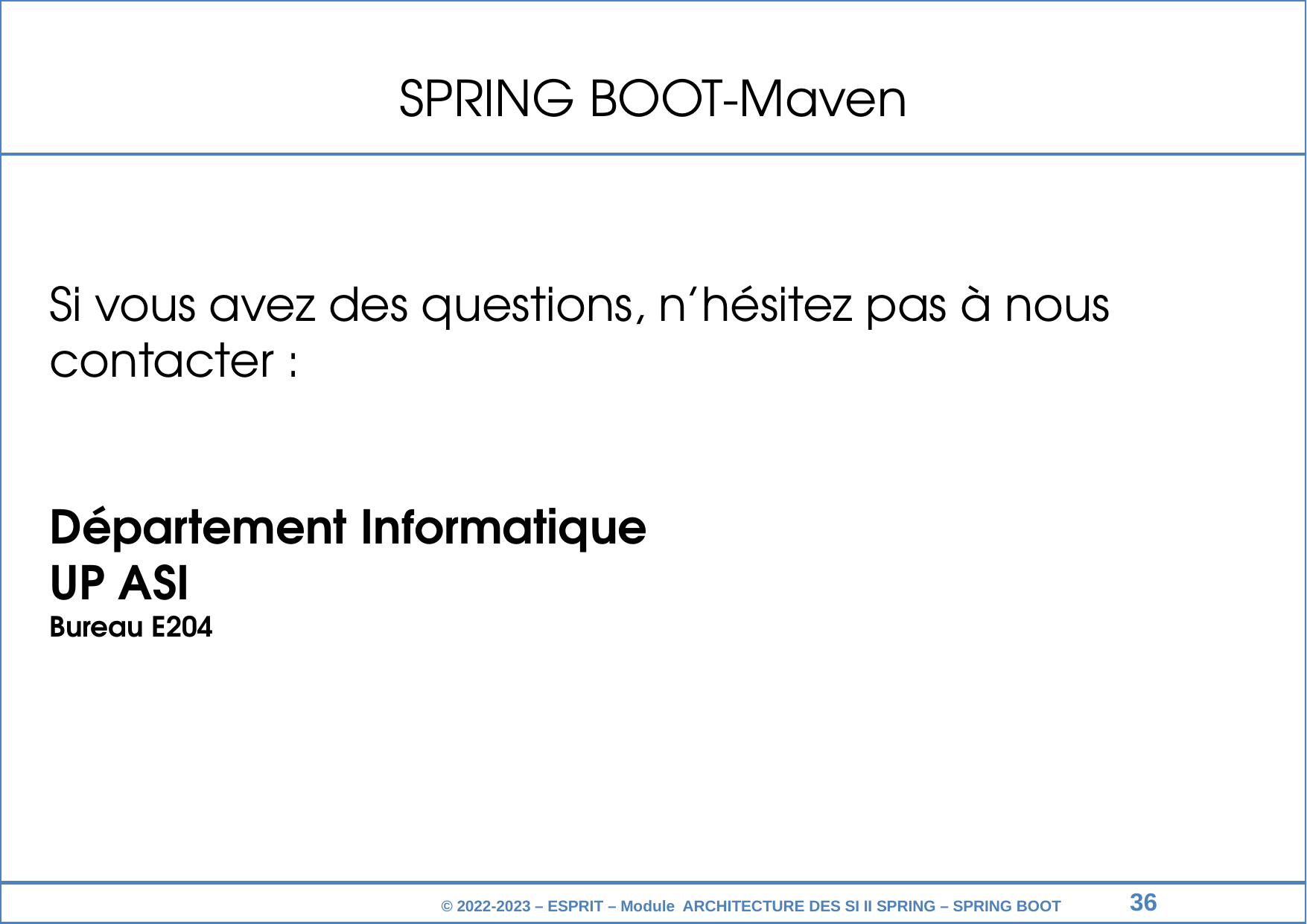

SPRING BOOT-Maven

Si vous avez des questions, n’hésitez pas à nous contacter :

Département Informatique
UP ASI
Bureau E204
36